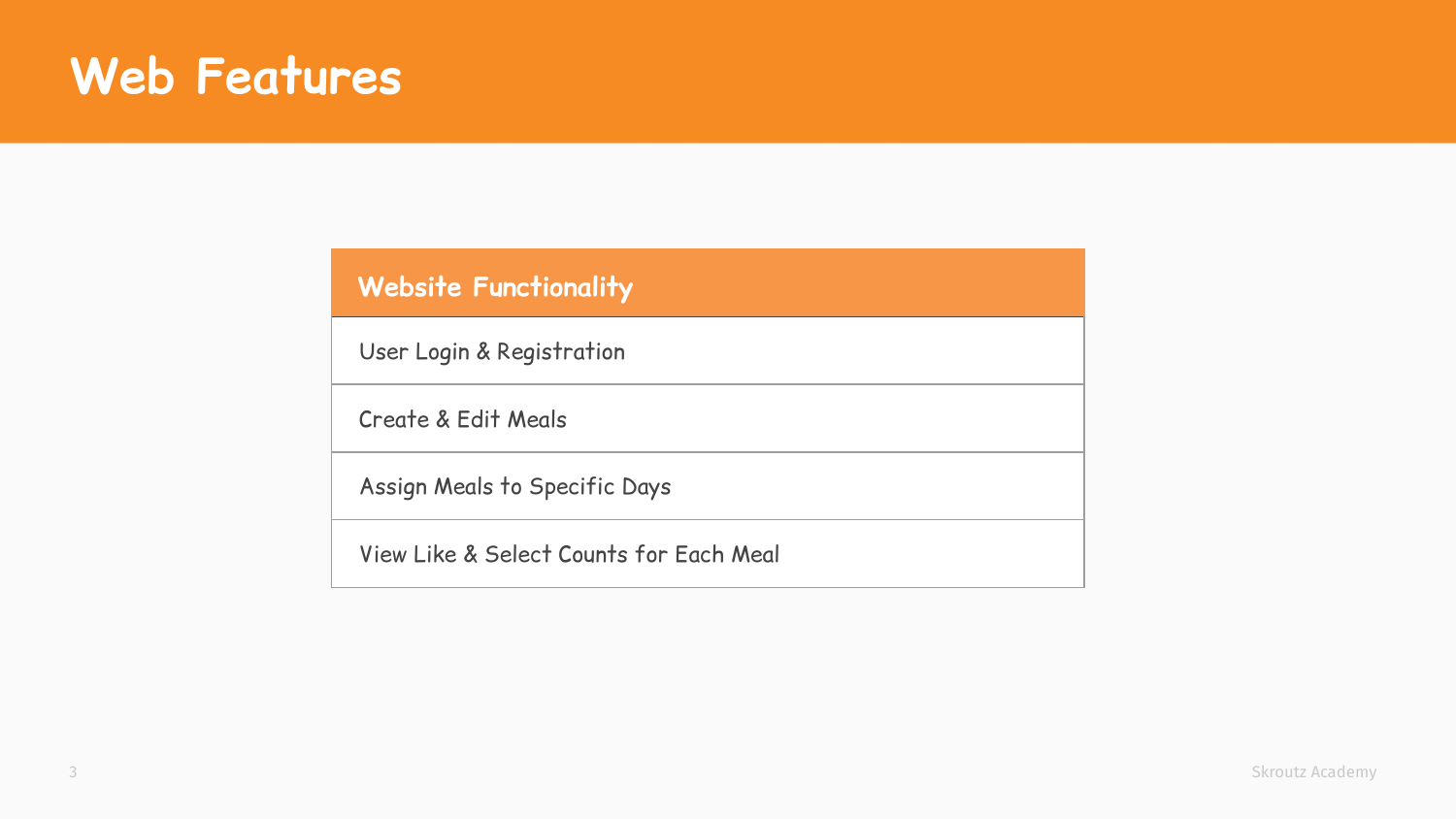

# Web Features

| Website Functionality |
| --- |
| User Login & Registration |
| Create & Edit Meals |
| Assign Meals to Specific Days |
| View Like & Select Counts for Each Meal |
3
Skroutz Academy